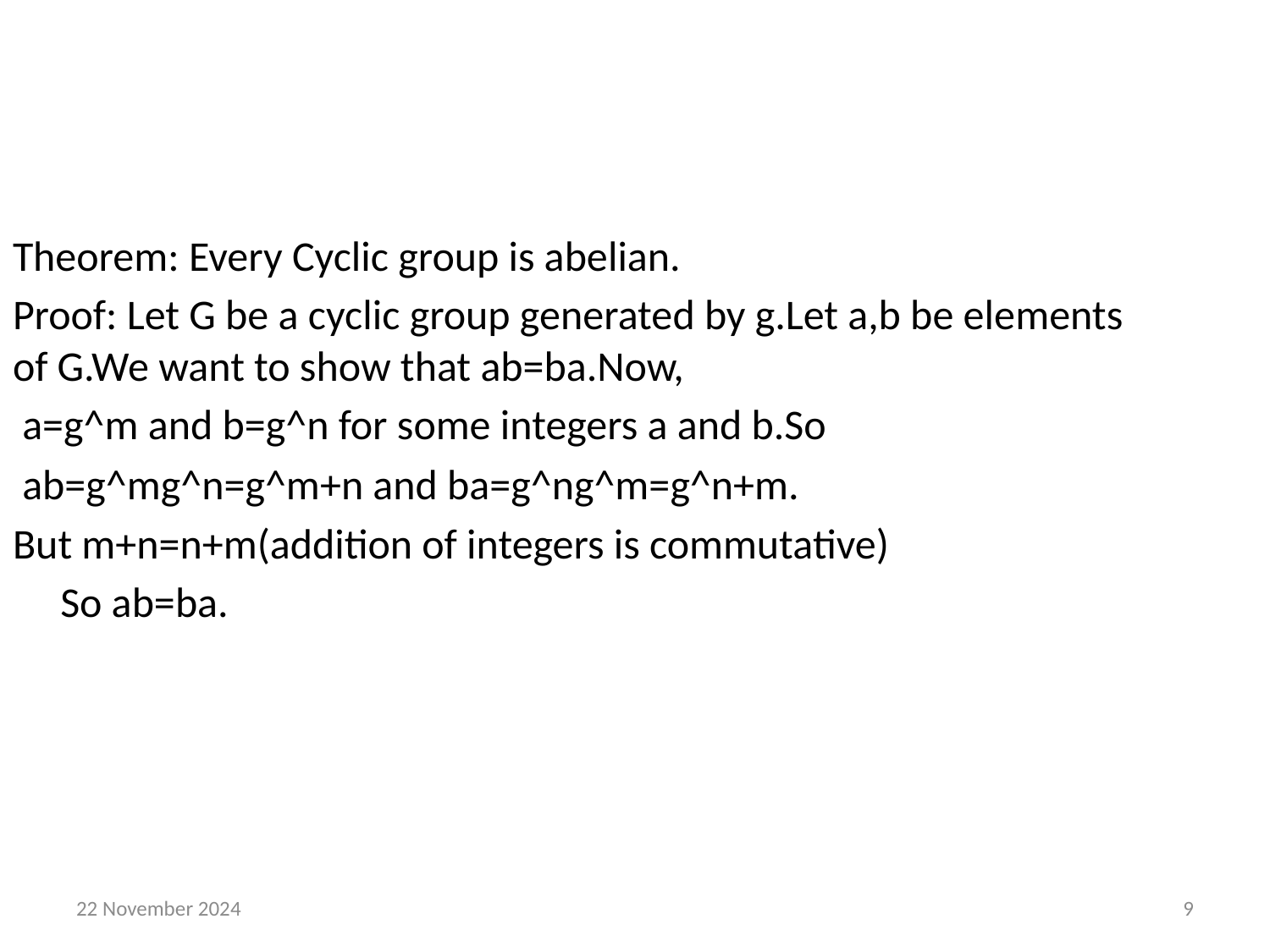

Theorem: Every Cyclic group is abelian.
Proof: Let G be a cyclic group generated by g.Let a,b be elements of G.We want to show that ab=ba.Now,
 a=g^m and b=g^n for some integers a and b.So
 ab=g^mg^n=g^m+n and ba=g^ng^m=g^n+m.
But m+n=n+m(addition of integers is commutative)
     So ab=ba.

22 November 2024
9